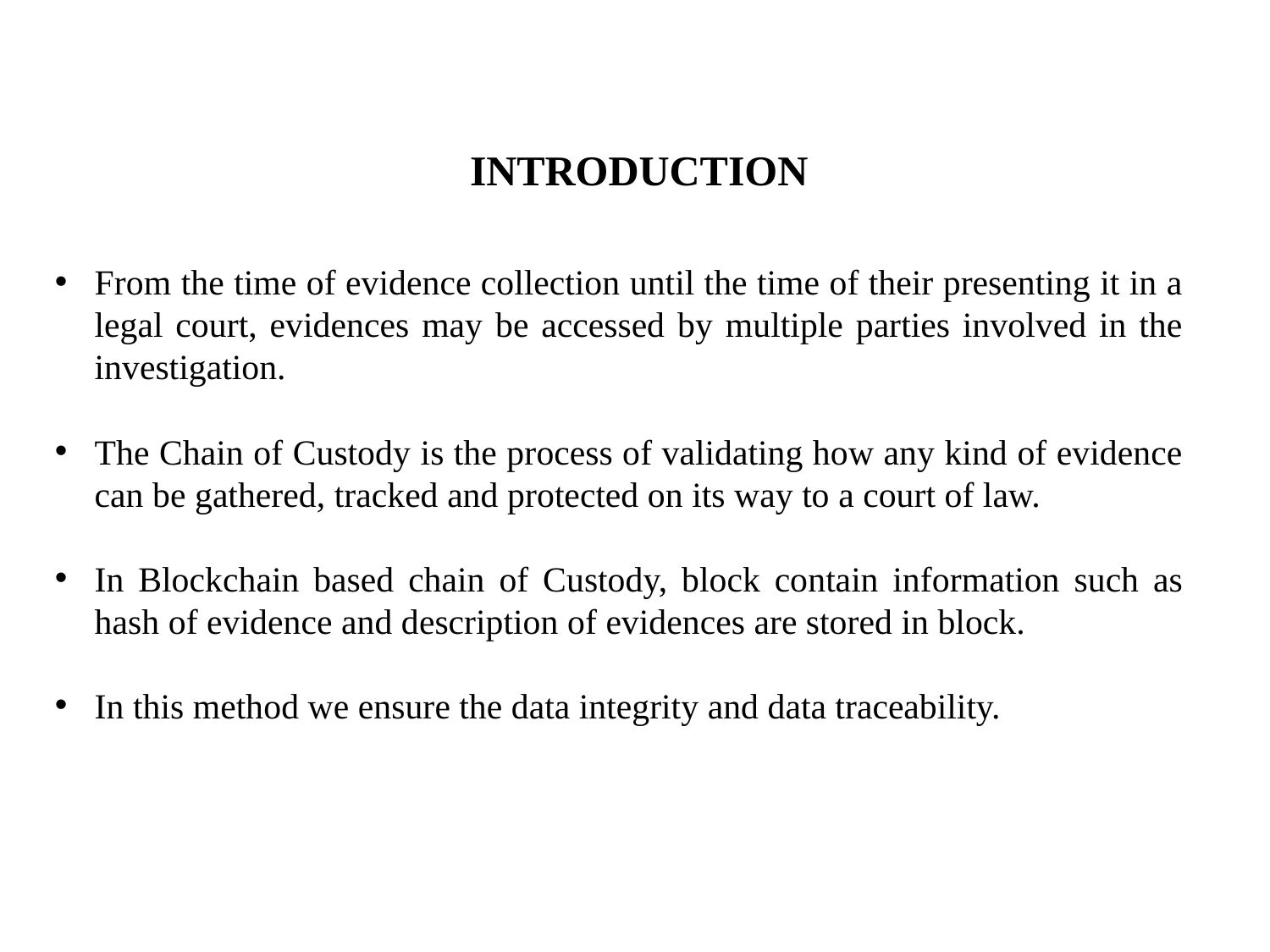

INTRODUCTION
From the time of evidence collection until the time of their presenting it in a legal court, evidences may be accessed by multiple parties involved in the investigation.

The Chain of Custody is the process of validating how any kind of evidence can be gathered, tracked and protected on its way to a court of law.

In Blockchain based chain of Custody, block contain information such as hash of evidence and description of evidences are stored in block.

In this method we ensure the data integrity and data traceability.